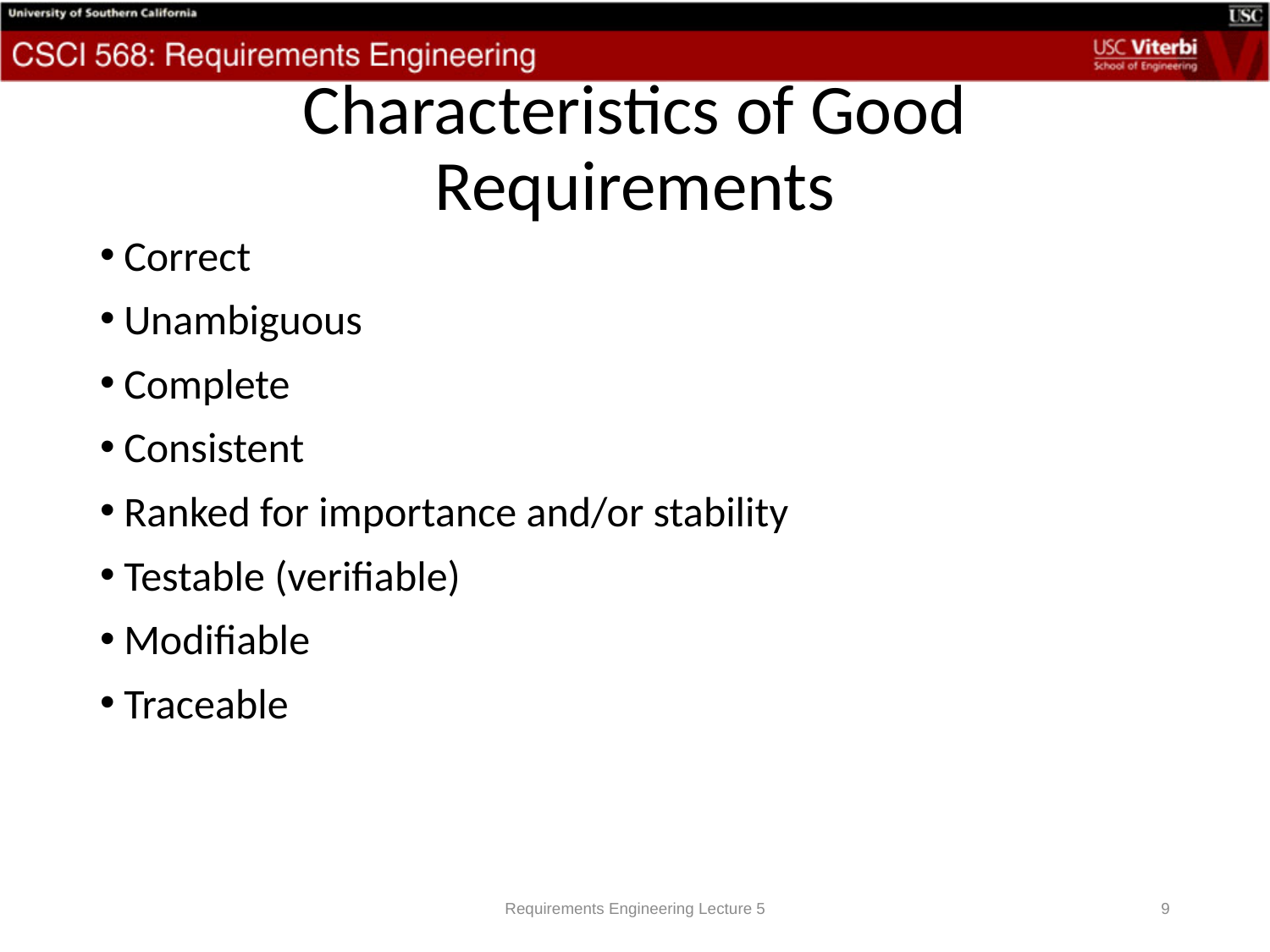

# Characteristics of Good Requirements
Correct
Unambiguous
Complete
Consistent
Ranked for importance and/or stability
Testable (verifiable)
Modifiable
Traceable

Requirements Engineering Lecture 5
9